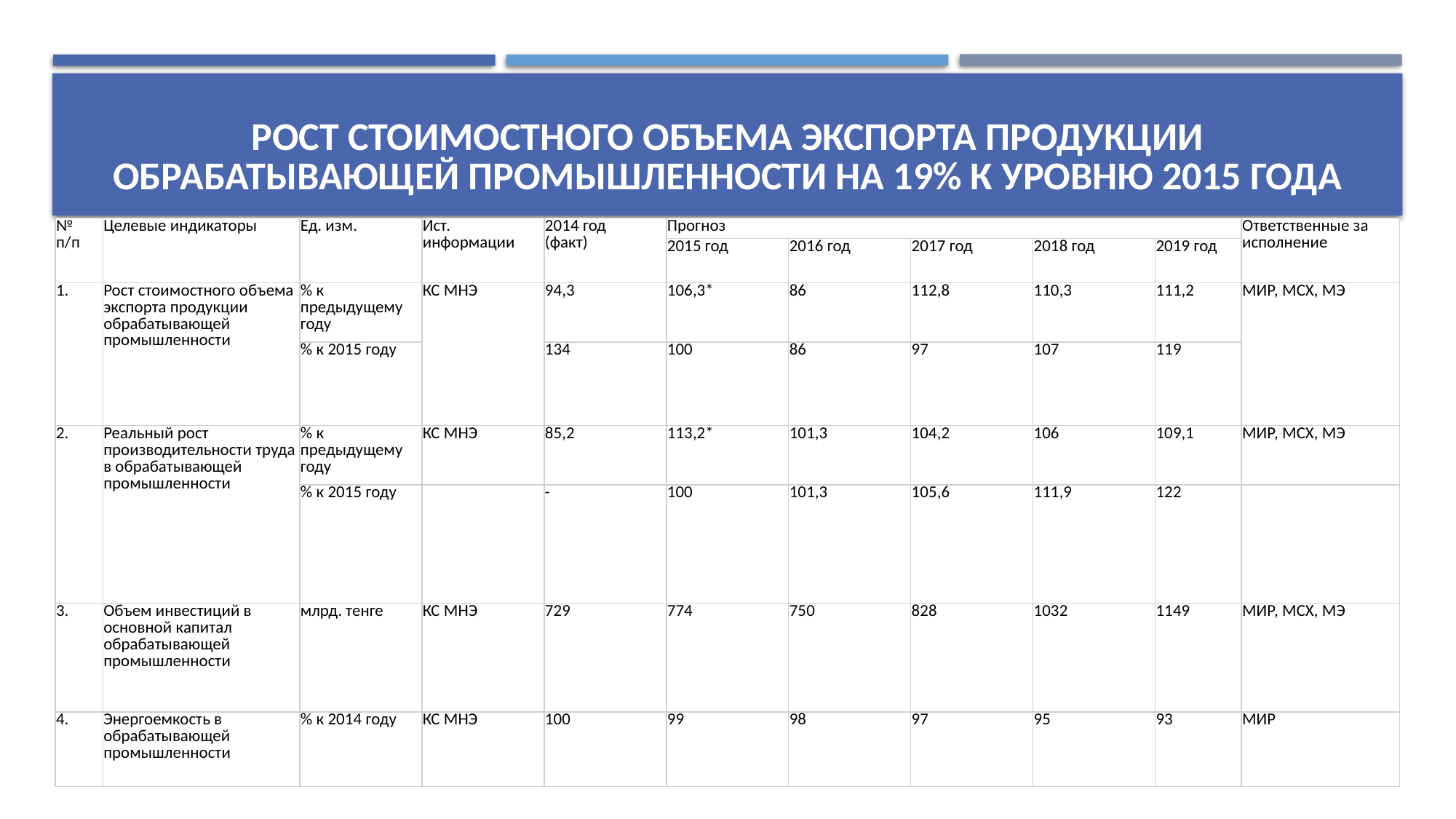

# рост стоимостного объема экспорта продукции обрабатывающей промышленности на 19% к уровню 2015 года
| № п/п | Целевые индикаторы | Ед. изм. | Ист. информации | 2014 год (факт) | Прогноз |  |  |  |  | Ответственные за исполнение |
| --- | --- | --- | --- | --- | --- | --- | --- | --- | --- | --- |
|  |  |  |  |  | 2015 год | 2016 год | 2017 год | 2018 год | 2019 год |  |
| 1. | Рост стоимостного объема экспорта продукции обрабатывающей промышленности | % к предыдущему году | КС МНЭ | 94,3 | 106,3\* | 86 | 112,8 | 110,3 | 111,2 | МИР, МСХ, МЭ |
|  |  | % к 2015 году |  | 134 | 100 | 86 | 97 | 107 | 119 |  |
| 2. | Реальный рост производительности труда в обрабатывающей промышленности | % к предыдущему году | КС МНЭ | 85,2 | 113,2\* | 101,3 | 104,2 | 106 | 109,1 | МИР, МСХ, МЭ |
|  |  | % к 2015 году |  | - | 100 | 101,3 | 105,6 | 111,9 | 122 |  |
| 3. | Объем инвестиций в основной капитал обрабатывающей промышленности | млрд. тенге | КС МНЭ | 729 | 774 | 750 | 828 | 1032 | 1149 | МИР, МСХ, МЭ |
| 4. | Энергоемкость в обрабатывающей промышленности | % к 2014 году | КС МНЭ | 100 | 99 | 98 | 97 | 95 | 93 | МИР |